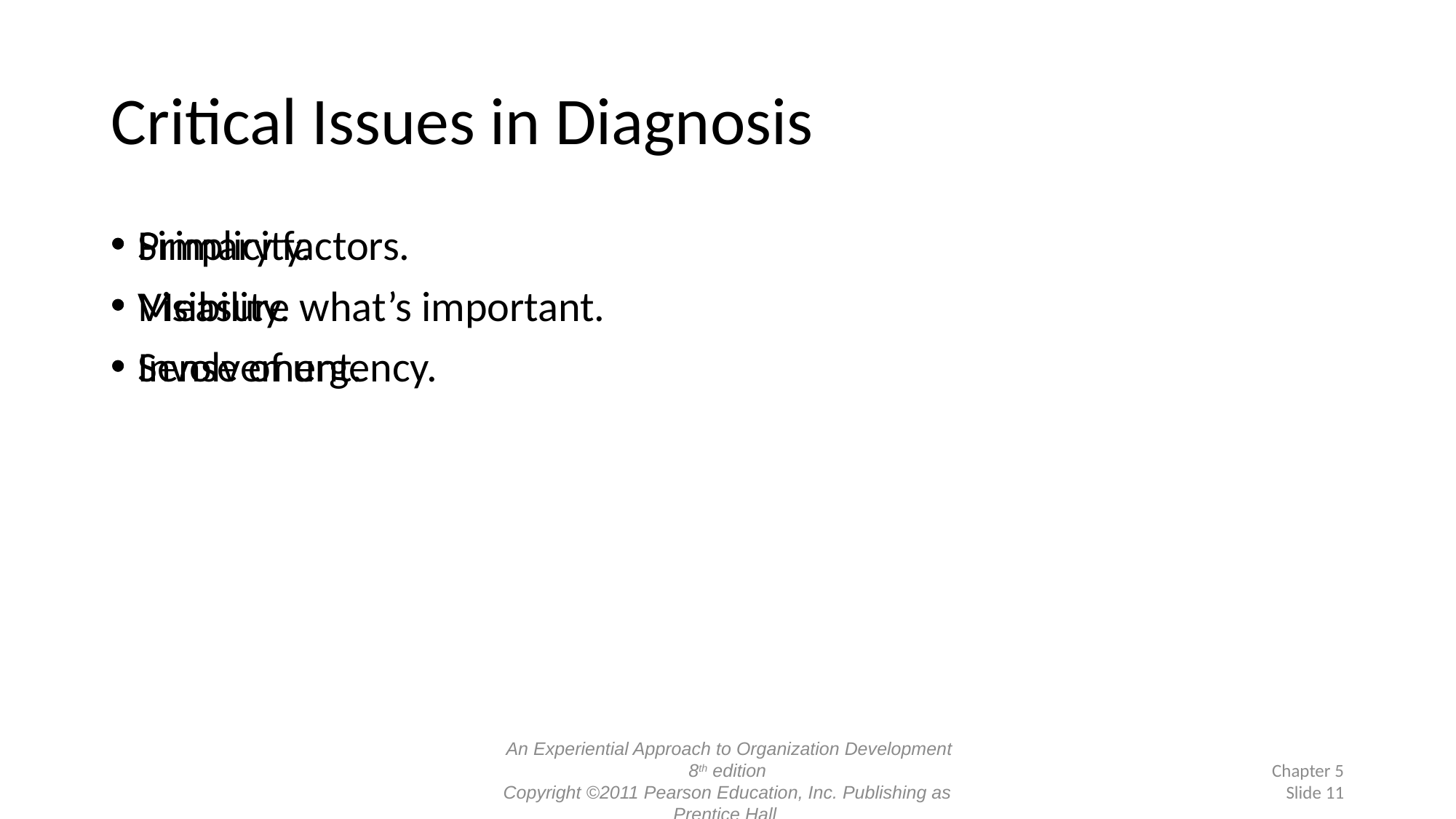

# Critical Issues in Diagnosis
Simplicity.
Visibility.
Involvement.
Primary factors.
Measure what’s important.
Sense of urgency.
 An Experiential Approach to Organization Development 8th edition
Copyright ©2011 Pearson Education, Inc. Publishing as Prentice Hall
Chapter 5
Slide 11